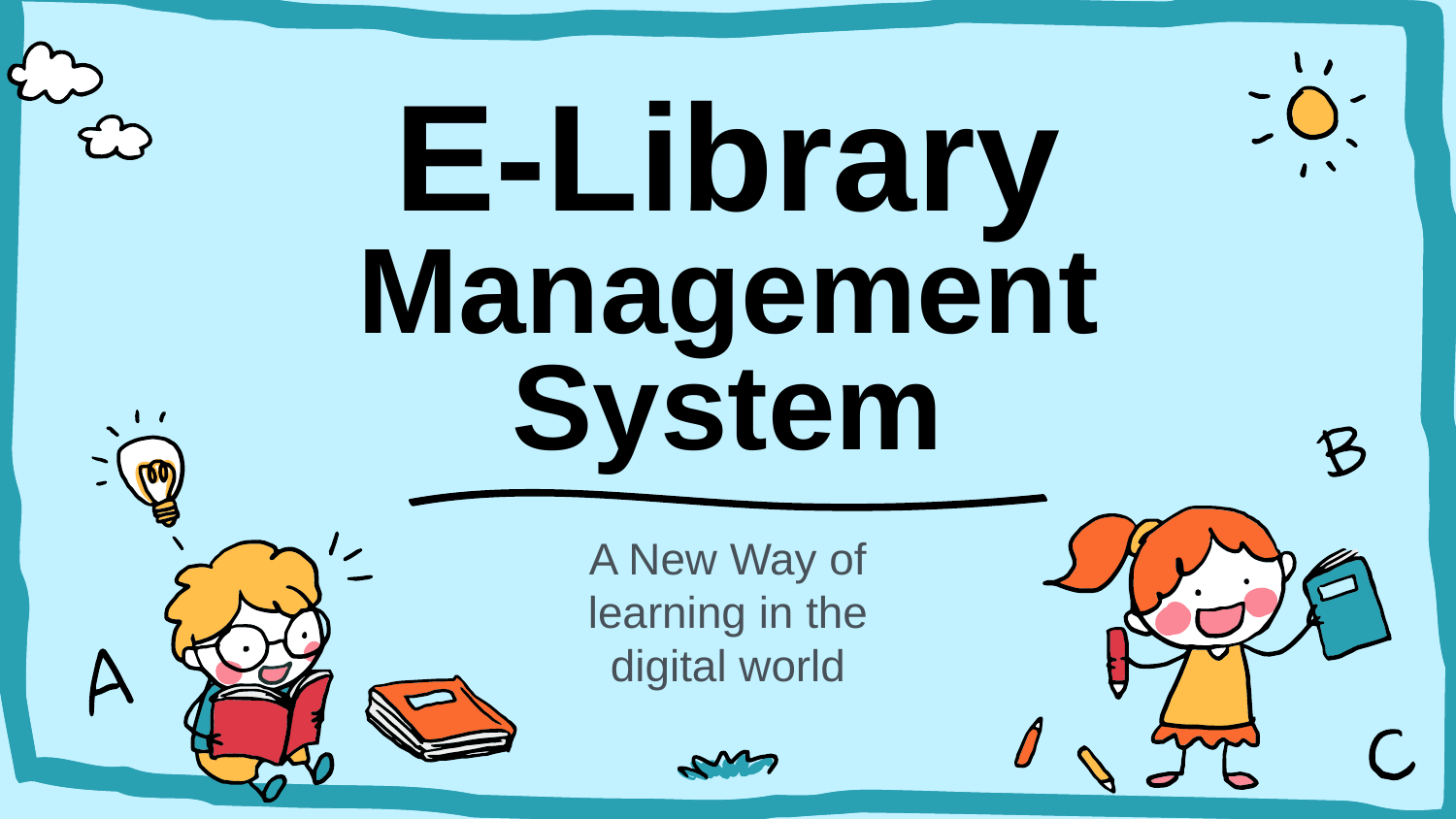

# E-Library Management System

A New Way of learning in the digital world